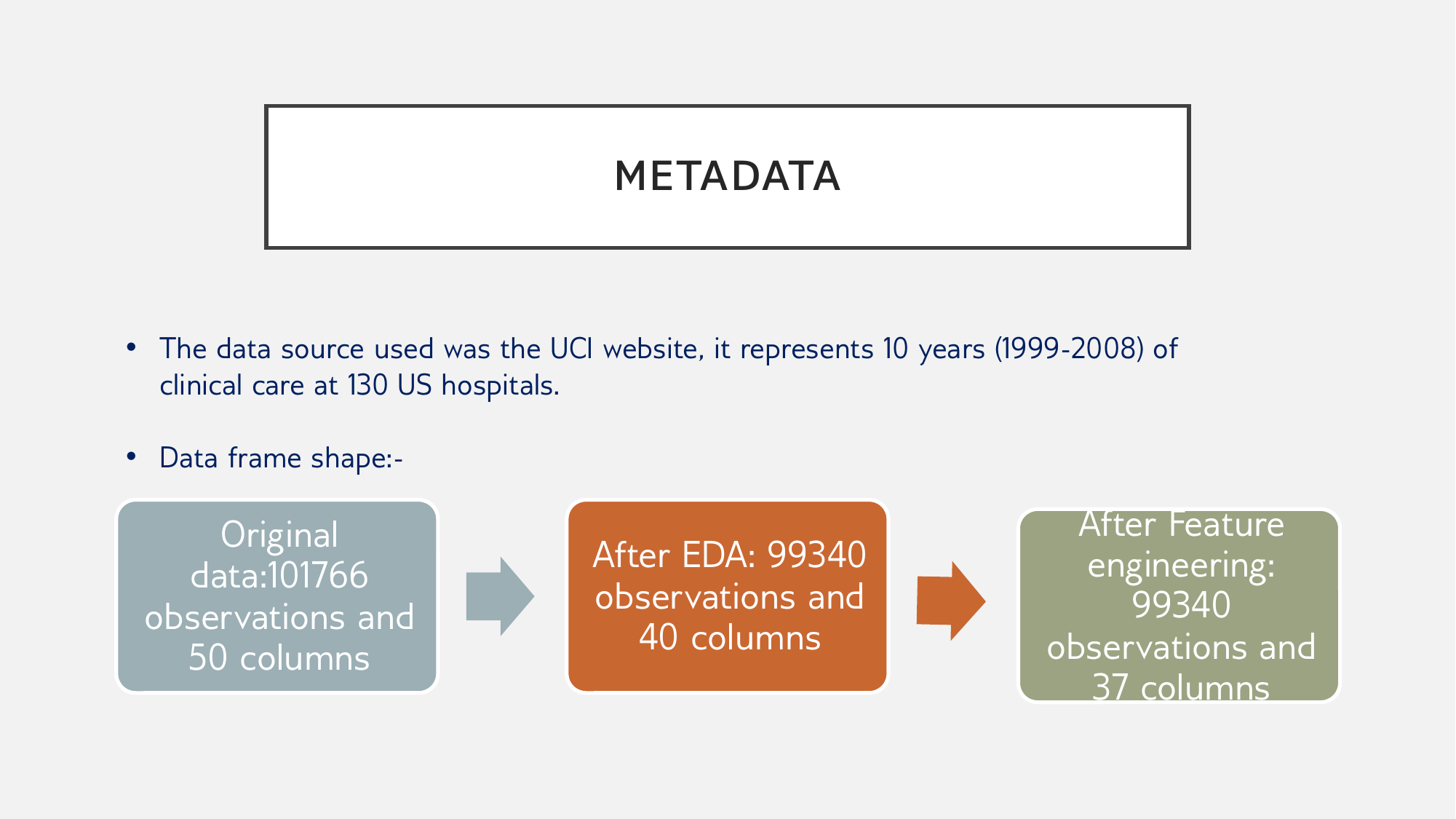

# MetaData
The data source used was the UCI website, it represents 10 years (1999-2008) of clinical care at 130 US hospitals.

Data frame shape:-
Original data:101766 observations and 50 columns

After EDA: 99340 observations and 40 columns

After Feature engineering: 99340 observations and 37 columns